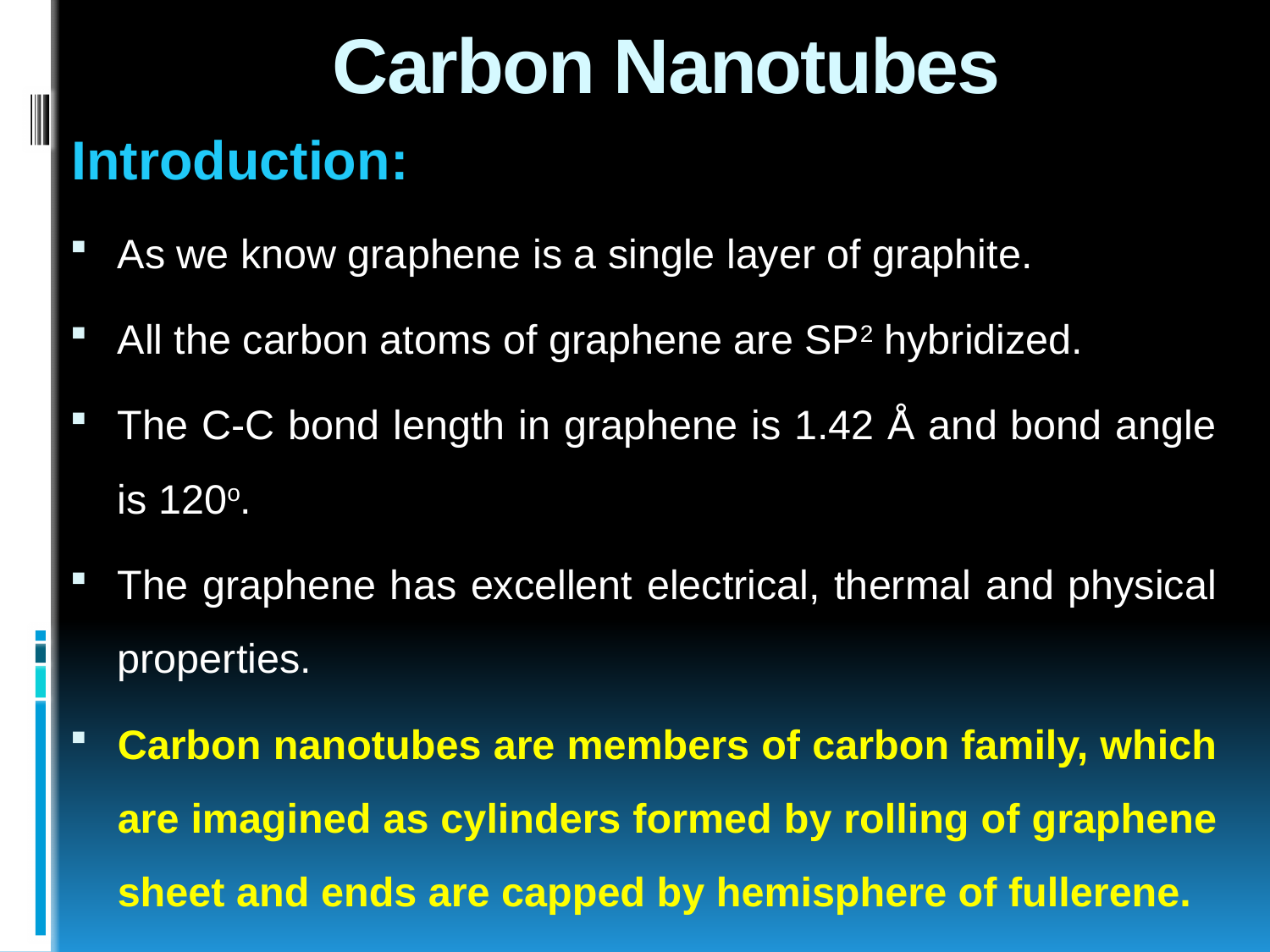

# Carbon Nanotubes
Introduction:
As we know graphene is a single layer of graphite.
All the carbon atoms of graphene are SP2 hybridized.
The C-C bond length in graphene is 1.42 Å and bond angle is 120o.
The graphene has excellent electrical, thermal and physical properties.
Carbon nanotubes are members of carbon family, which are imagined as cylinders formed by rolling of graphene sheet and ends are capped by hemisphere of fullerene.